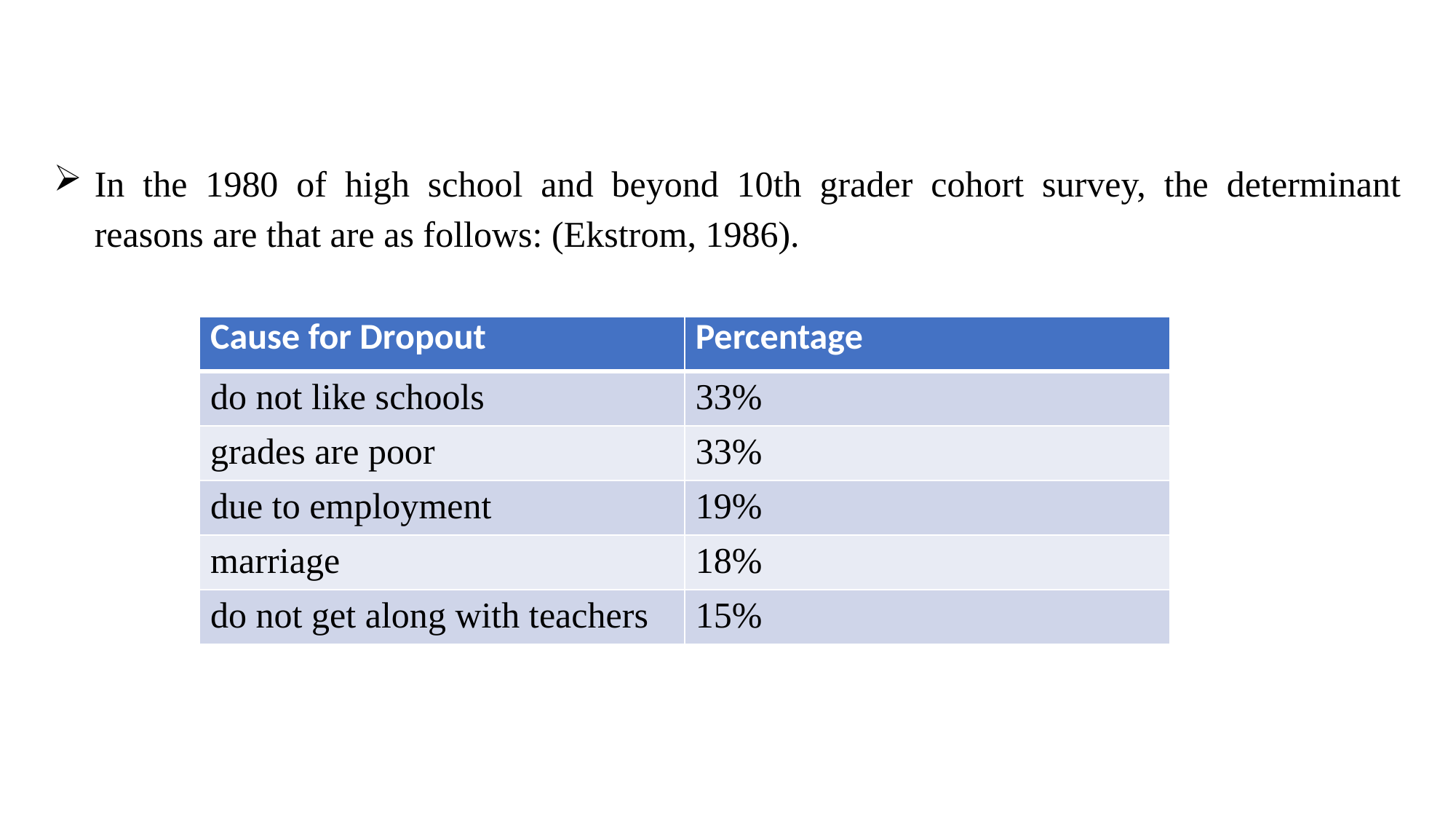

In the 1980 of high school and beyond 10th grader cohort survey, the determinant reasons are that are as follows: (Ekstrom, 1986).
| Cause for Dropout | Percentage |
| --- | --- |
| do not like schools | 33% |
| grades are poor | 33% |
| due to employment | 19% |
| marriage | 18% |
| do not get along with teachers | 15% |